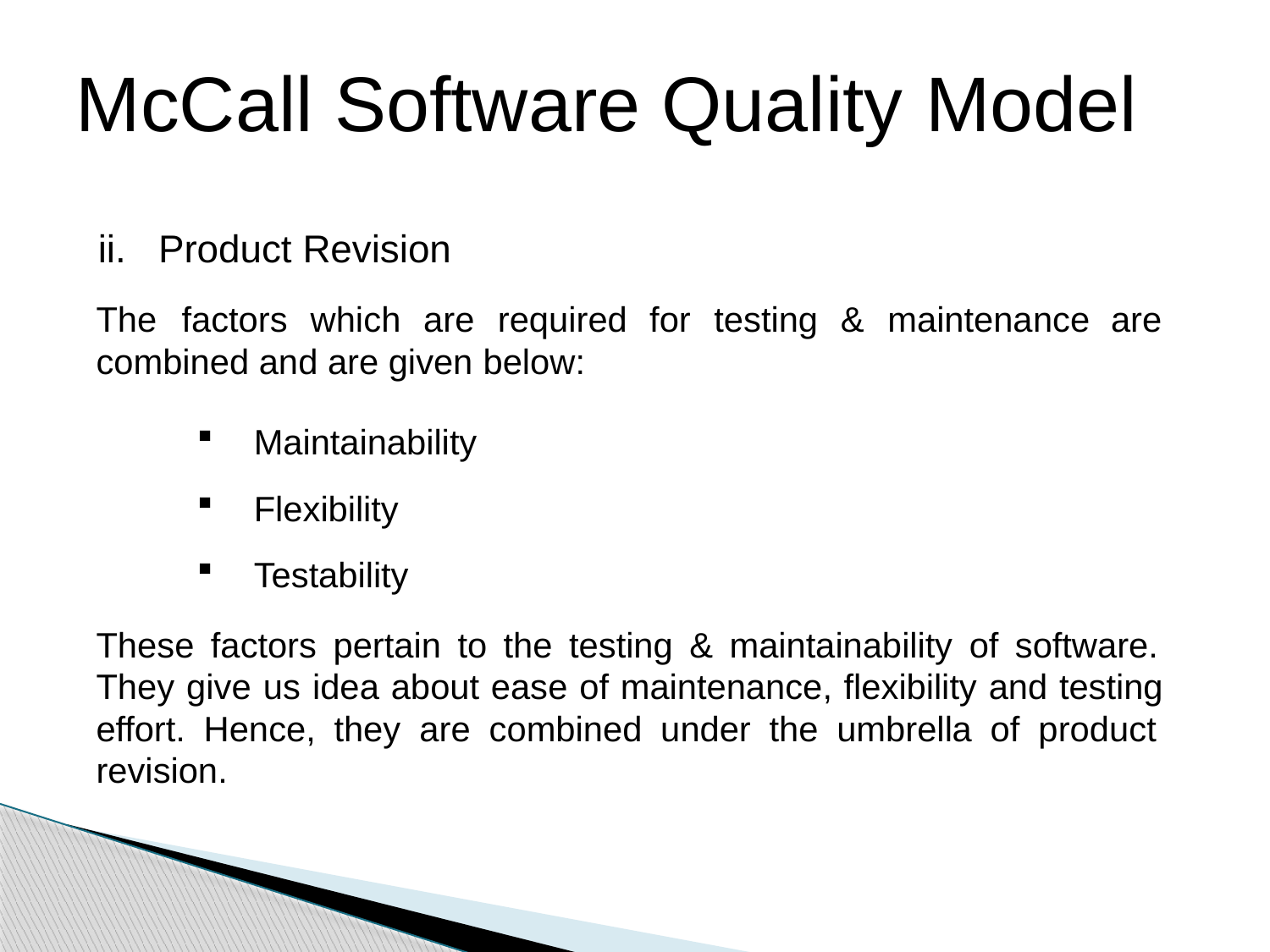

McCall Software Quality Model
ii.	Product Revision
The	factors	which	are	required	for	testing	&	maintenance	are  combined and are given below:
Maintainability
Flexibility
Testability
These factors pertain to the testing & maintainability of software.  They give us idea about ease of maintenance, flexibility and testing  effort. Hence, they are combined under the umbrella of product  revision.